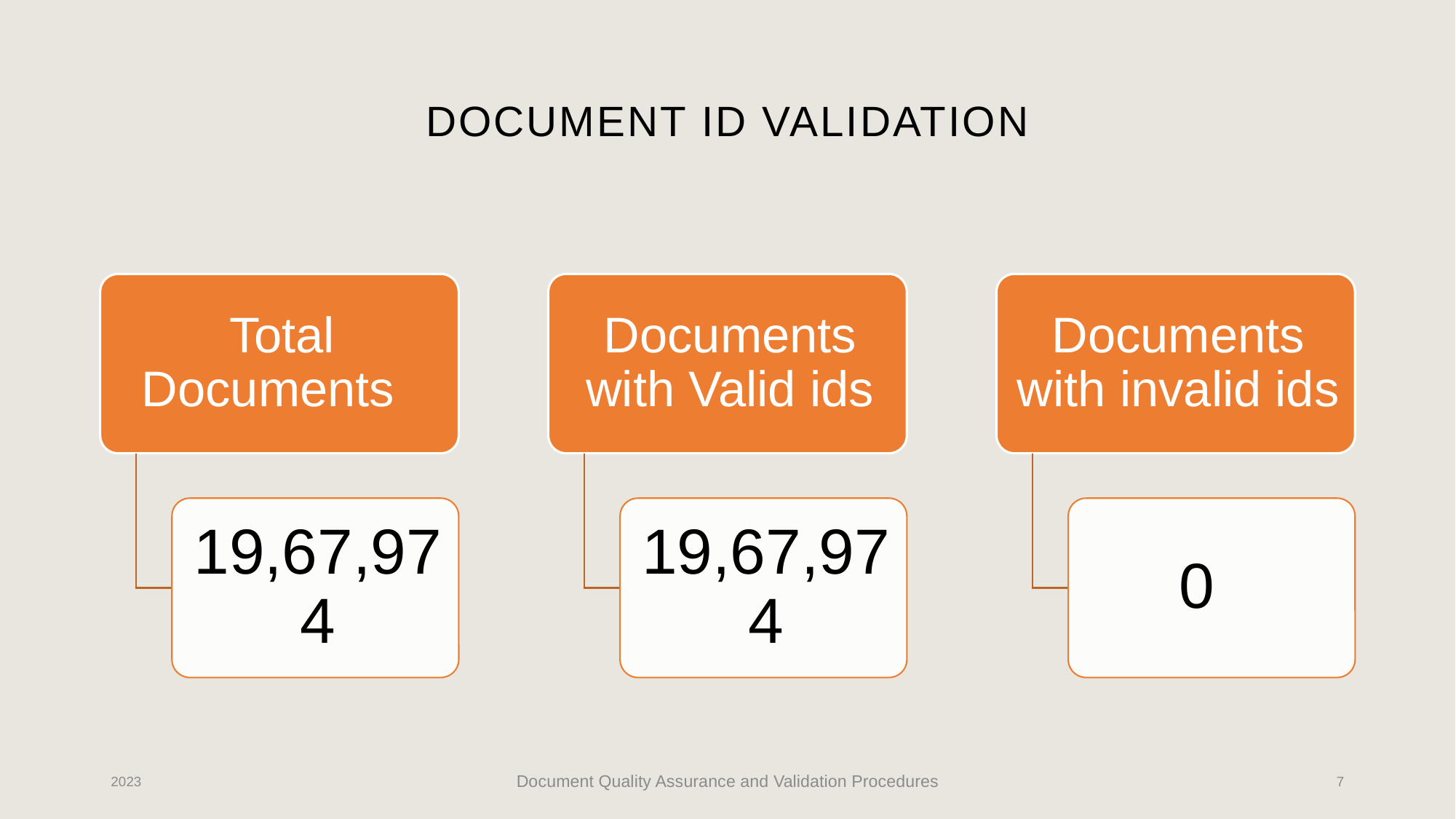

# Document ID Validation
Total Documents
19,67,974
Documents with Valid ids
19,67,974
Documents with invalid ids
0
2023
Document Quality Assurance and Validation Procedures
7